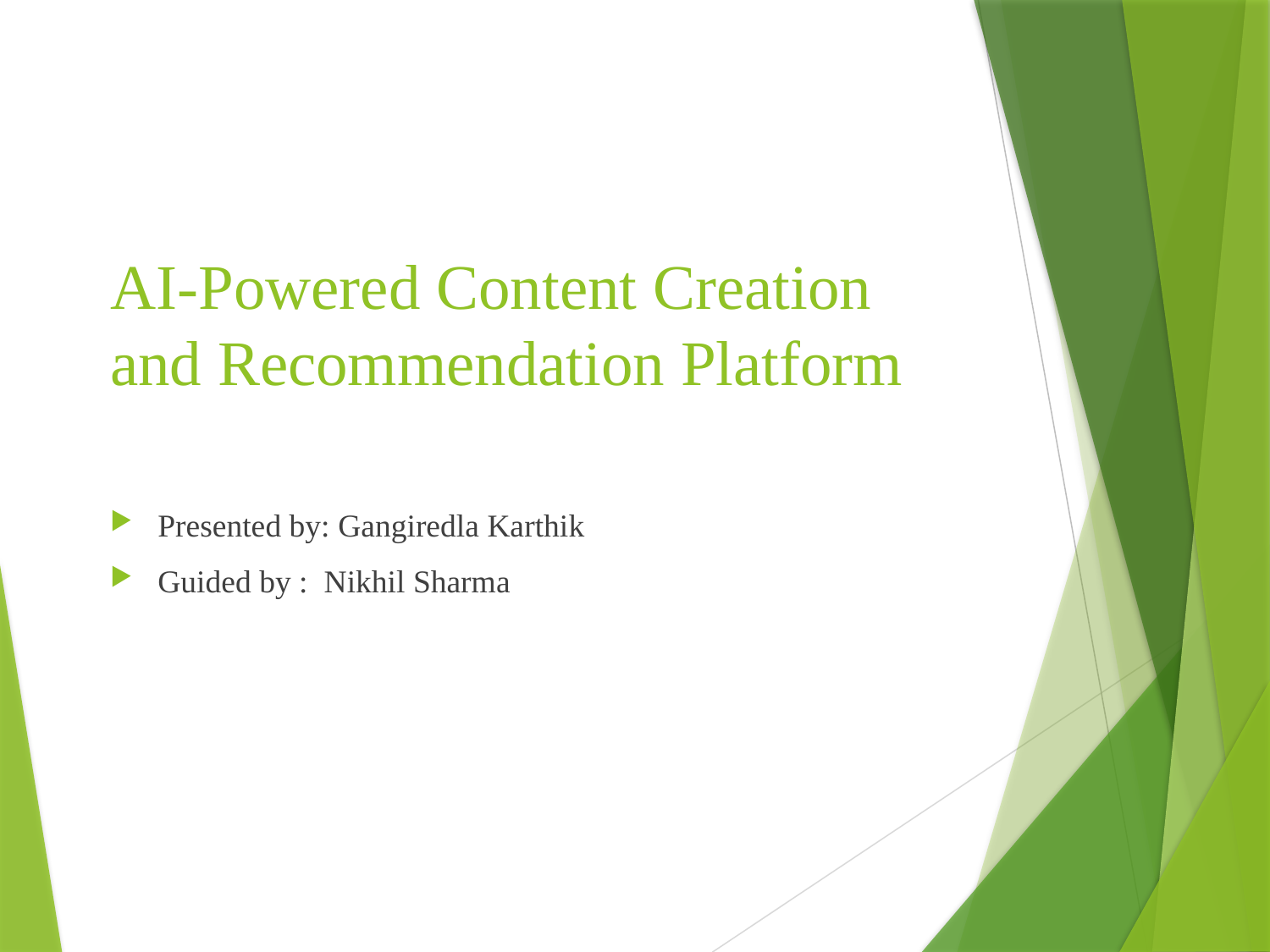

# AI-Powered Content Creation and Recommendation Platform
Presented by: Gangiredla Karthik
Guided by :  Nikhil Sharma